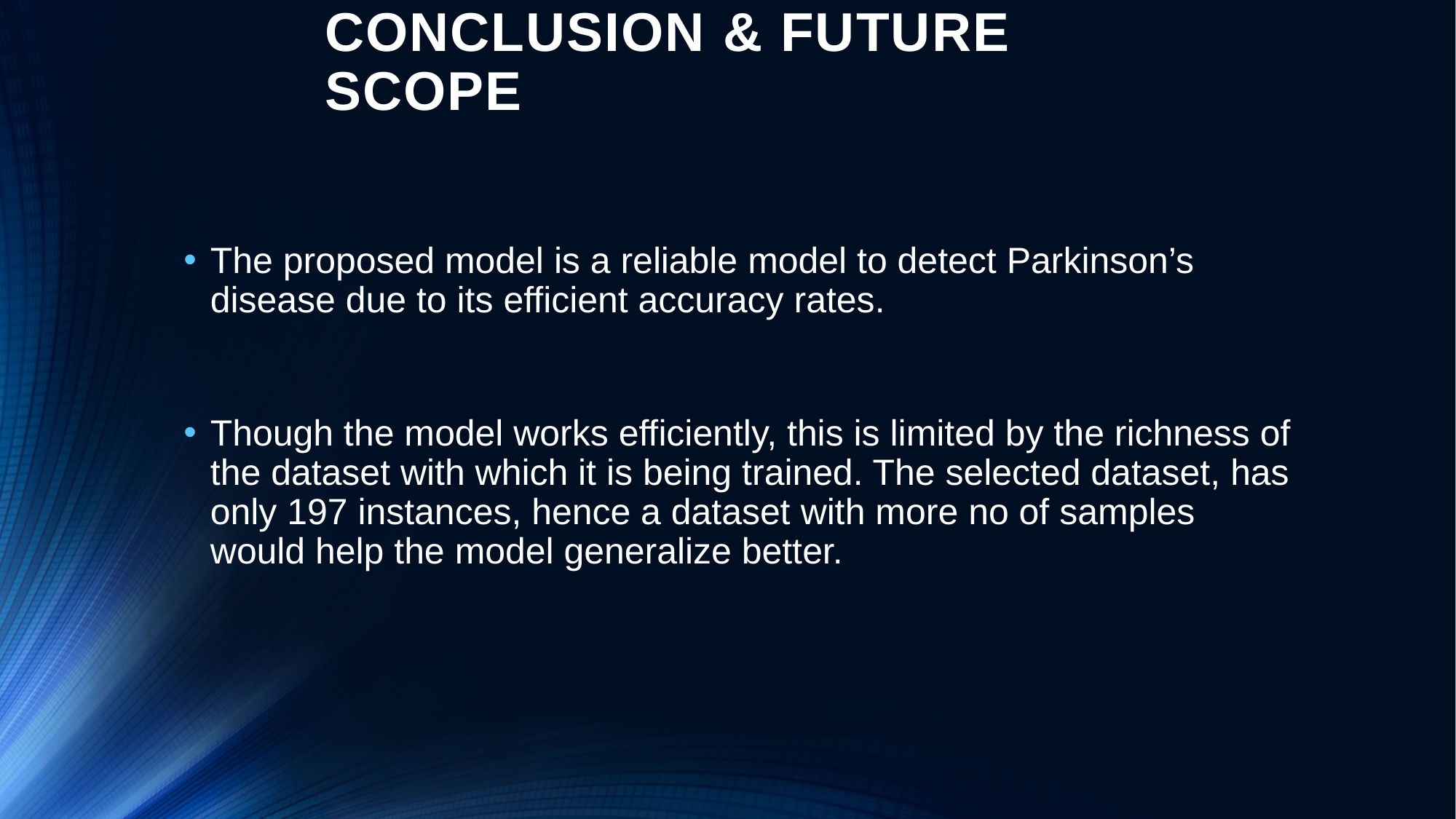

# CONCLUSION & FUTURE SCOPE
The proposed model is a reliable model to detect Parkinson’s disease due to its efficient accuracy rates.

Though the model works efficiently, this is limited by the richness of the dataset with which it is being trained. The selected dataset, has only 197 instances, hence a dataset with more no of samples would help the model generalize better.